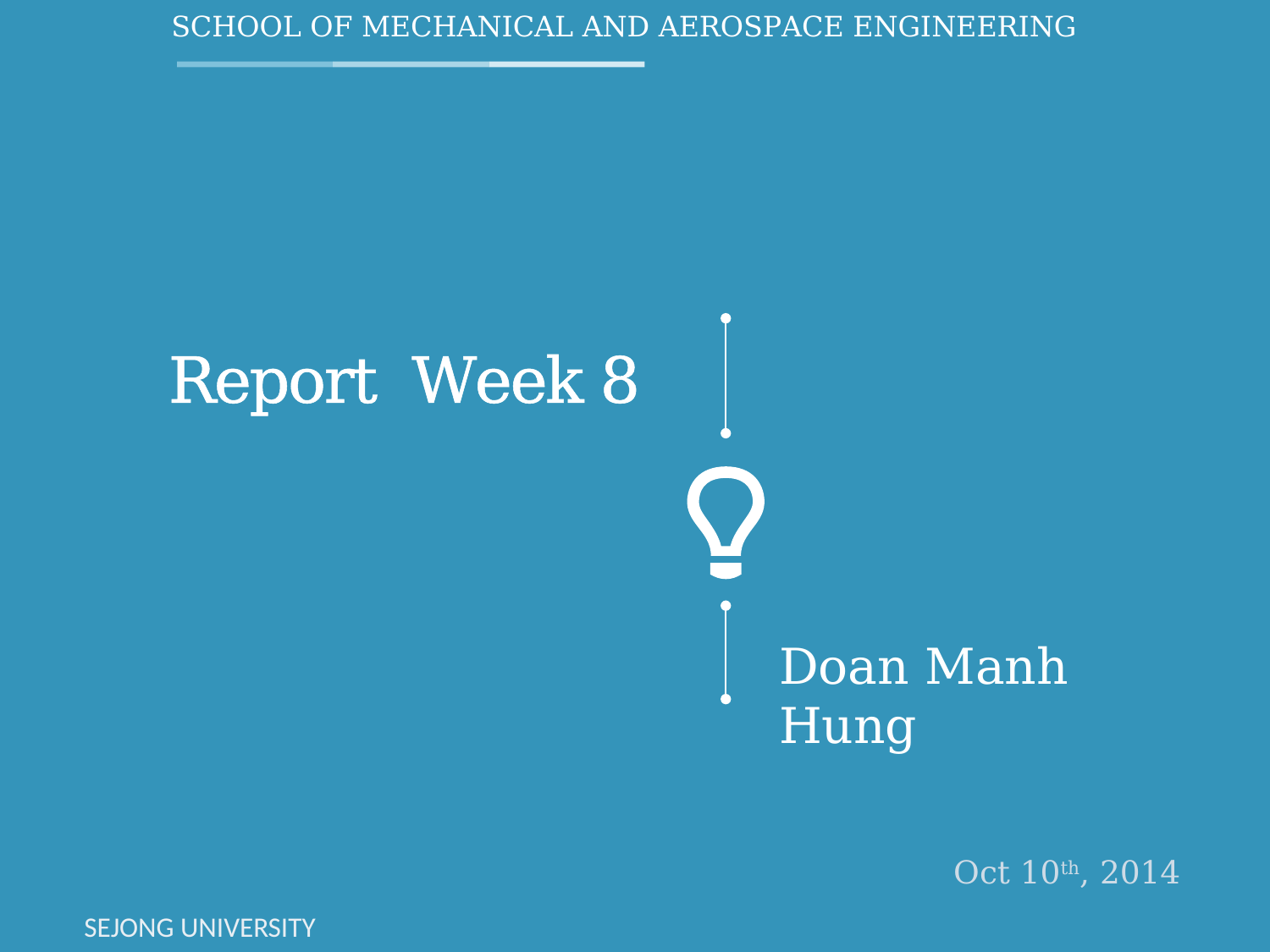

SCHOOL OF MECHANICAL AND AEROSPACE ENGINEERING

# Report  Week 8

Doan Manh Hung
Oct 10th, 2014
SEJONG UNIVERSITY